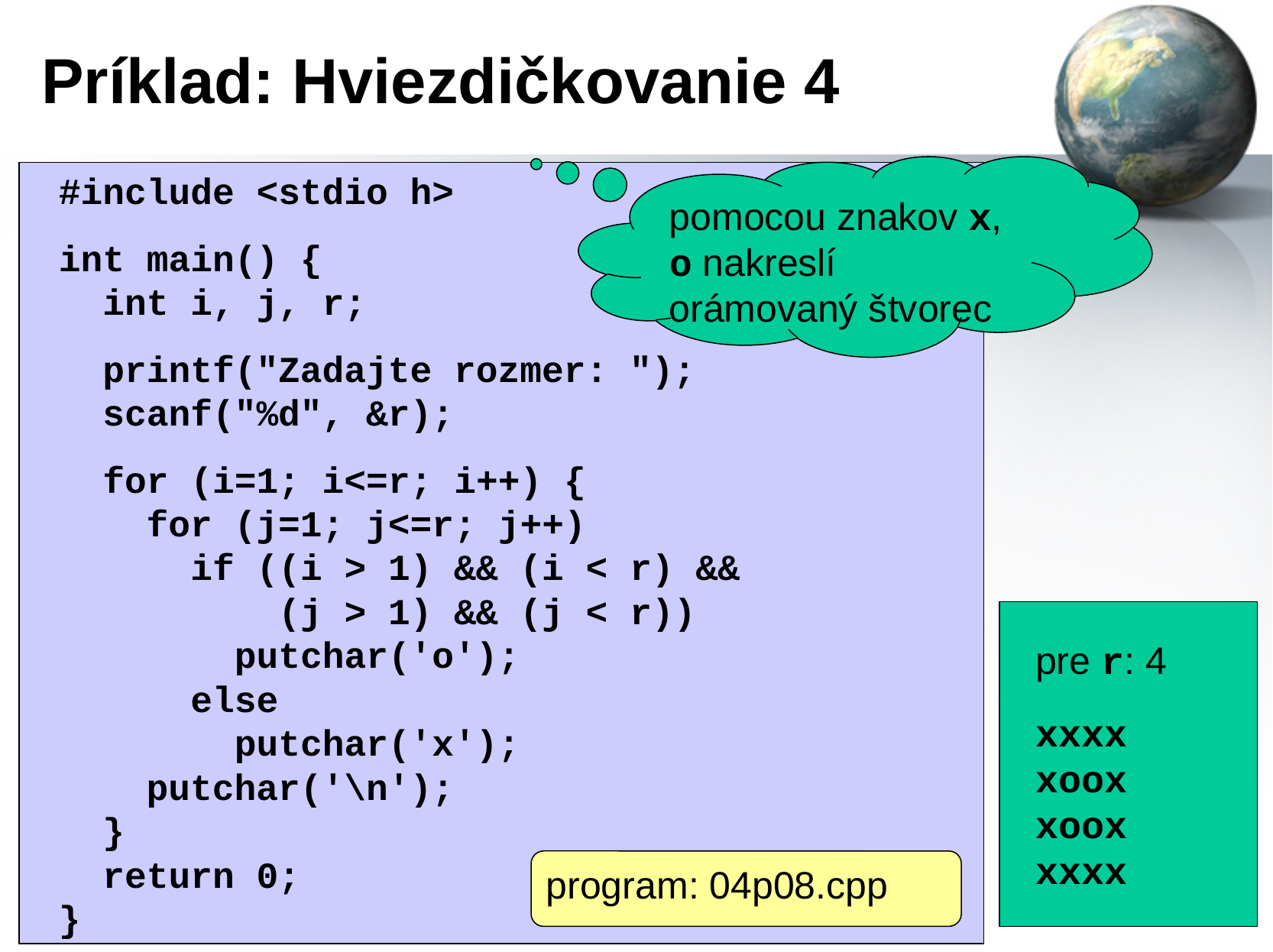

# Príklad: Hviezdičkovanie 4
pomocou znakov x, o nakreslí orámovaný štvorec

#include <stdio h>

int main() {
  int i, j, r;

  printf("Zadajte rozmer: ");
  scanf("%d", &r);

  for (i=1; i<=r; i++) {
    for (j=1; j<=r; j++)
      if ((i > 1) && (i < r) &&
          (j > 1) && (j < r))
        putchar('o');
      else
        putchar('x');
    putchar('\n');
  }
  return 0;
}

pre r: 4

xxxx
xoox
xoox
xxxx
program: 04p08.cpp